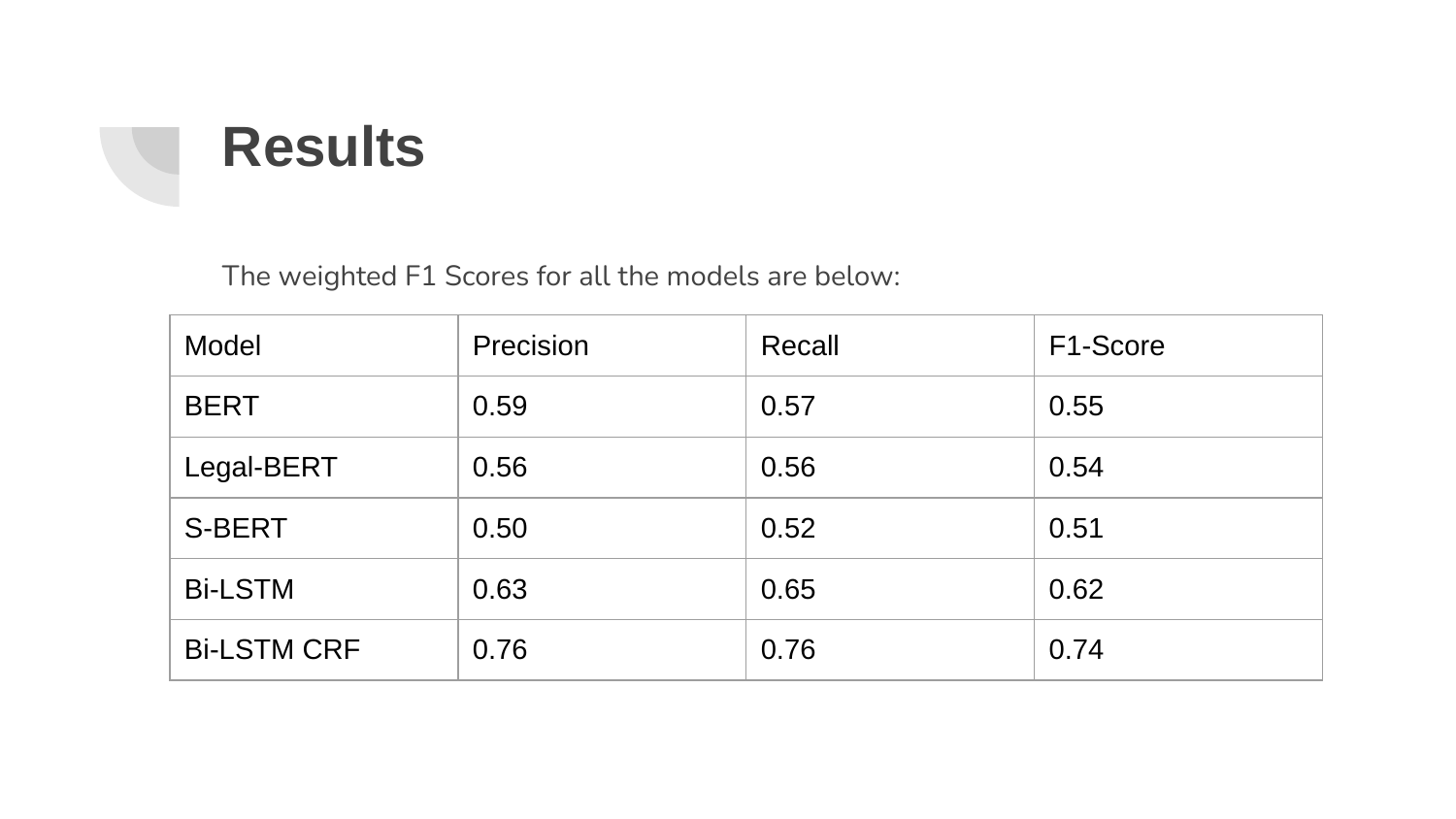

# Results
The weighted F1 Scores for all the models are below:

| Model | Precision | Recall | F1-Score |
| --- | --- | --- | --- |
| BERT | 0.59 | 0.57 | 0.55 |
| Legal-BERT | 0.56 | 0.56 | 0.54 |
| S-BERT | 0.50 | 0.52 | 0.51 |
| Bi-LSTM | 0.63 | 0.65 | 0.62 |
| Bi-LSTM CRF | 0.76 | 0.76 | 0.74 |